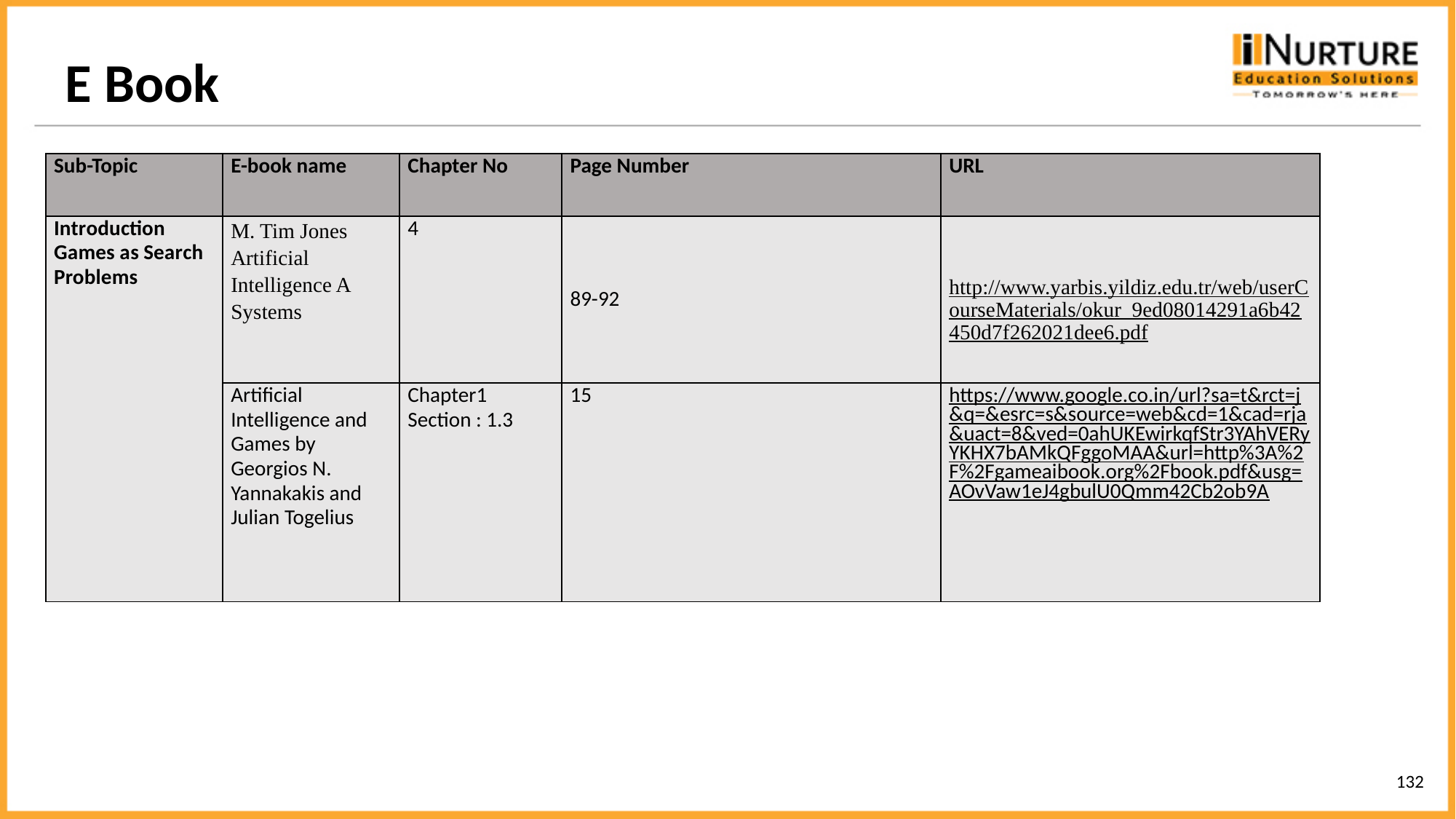

E Book
| Sub-Topic | E-book name | Chapter No | Page Number | URL |
| --- | --- | --- | --- | --- |
| Introduction Games as Search Problems | M. Tim Jones Artificial Intelligence A Systems | 4 | 89-92 | http://www.yarbis.yildiz.edu.tr/web/userCourseMaterials/okur\_9ed08014291a6b42450d7f262021dee6.pdf |
|  | Artificial Intelligence and Games by Georgios N. Yannakakis and Julian Togelius | Chapter1 Section : 1.3 | 15 | https://www.google.co.in/url?sa=t&rct=j&q=&esrc=s&source=web&cd=1&cad=rja&uact=8&ved=0ahUKEwirkqfStr3YAhVERyYKHX7bAMkQFggoMAA&url=http%3A%2F%2Fgameaibook.org%2Fbook.pdf&usg=AOvVaw1eJ4gbulU0Qmm42Cb2ob9A |
132